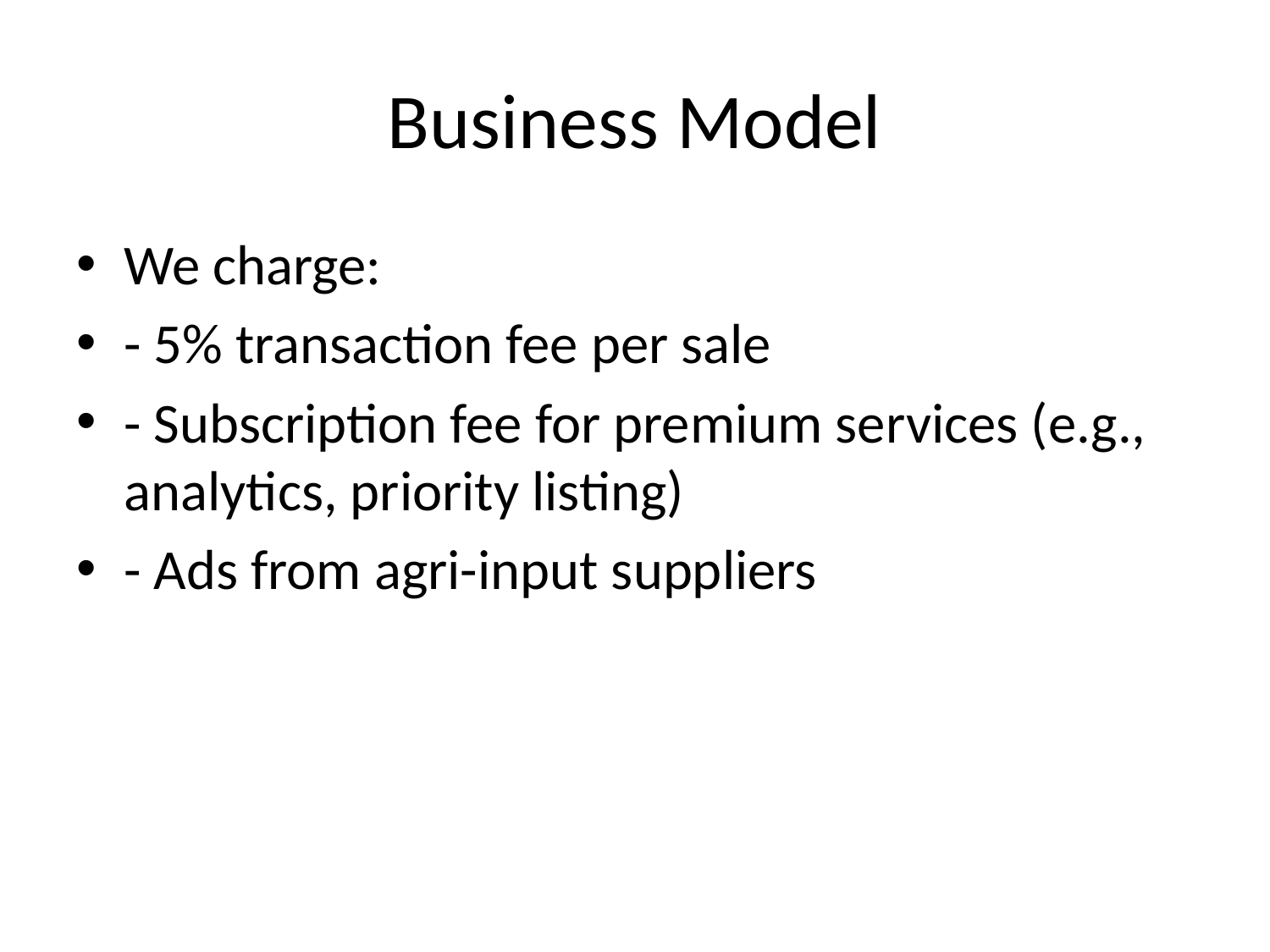

# Business Model
We charge:
- 5% transaction fee per sale
- Subscription fee for premium services (e.g., analytics, priority listing)
- Ads from agri-input suppliers